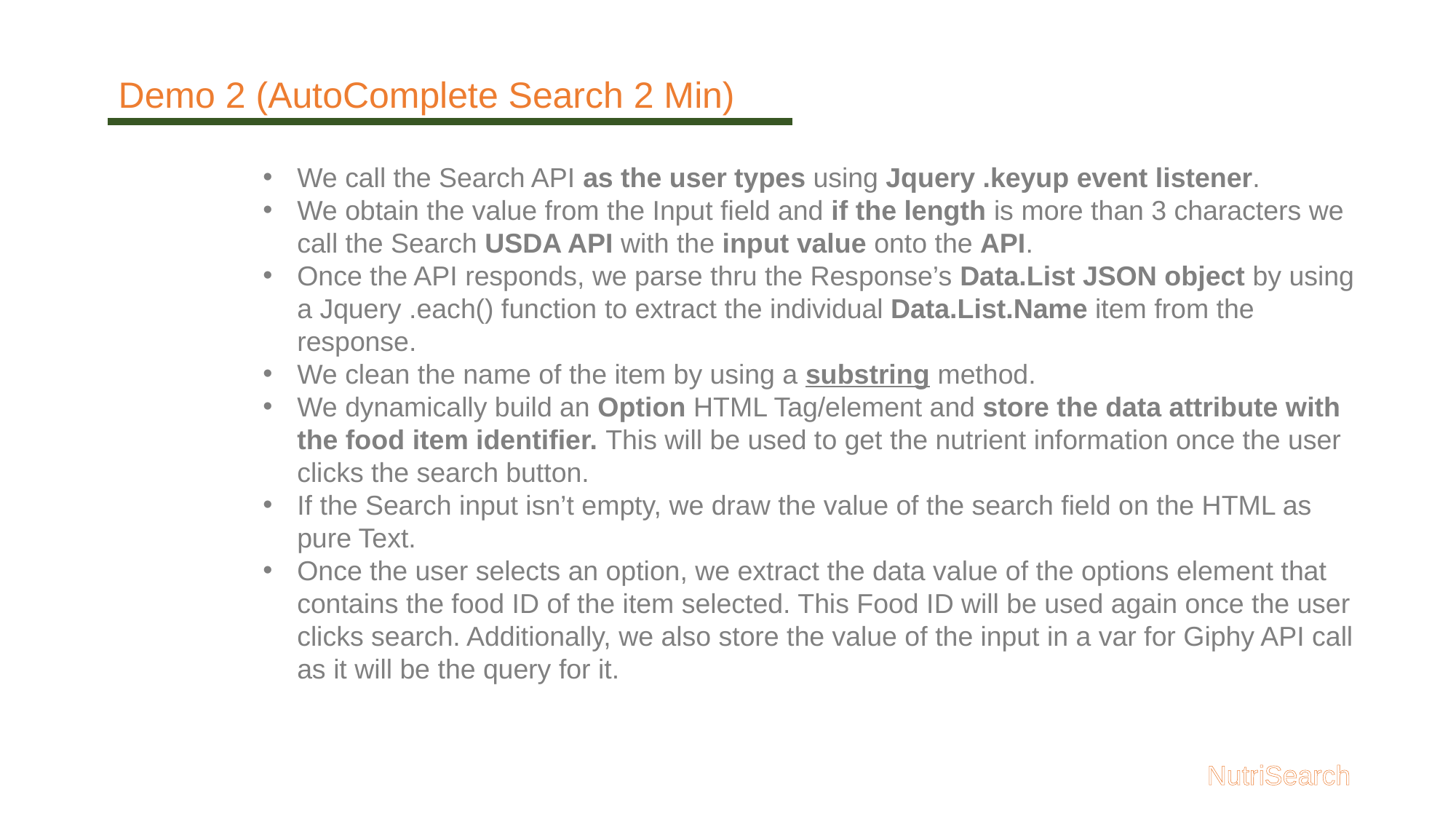

Demo 2 (AutoComplete Search 2 Min)
We call the Search API as the user types using Jquery .keyup event listener.
We obtain the value from the Input field and if the length is more than 3 characters we call the Search USDA API with the input value onto the API.
Once the API responds, we parse thru the Response’s Data.List JSON object by using a Jquery .each() function to extract the individual Data.List.Name item from the response.
We clean the name of the item by using a substring method.
We dynamically build an Option HTML Tag/element and store the data attribute with the food item identifier. This will be used to get the nutrient information once the user clicks the search button.
If the Search input isn’t empty, we draw the value of the search field on the HTML as pure Text.
Once the user selects an option, we extract the data value of the options element that contains the food ID of the item selected. This Food ID will be used again once the user clicks search. Additionally, we also store the value of the input in a var for Giphy API call as it will be the query for it.

NutriSearch